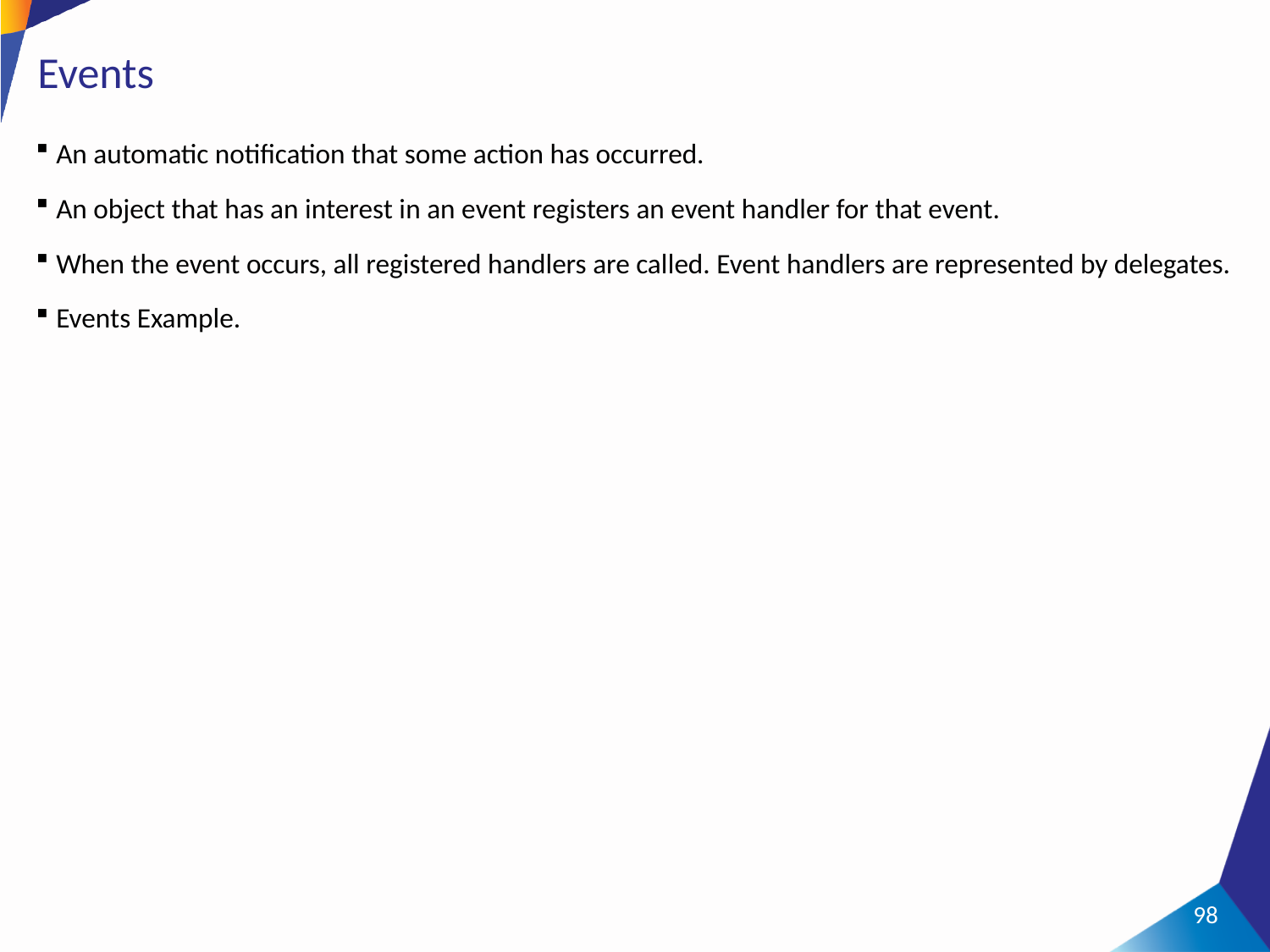

# Events
An automatic notification that some action has occurred.
An object that has an interest in an event registers an event handler for that event.
When the event occurs, all registered handlers are called. Event handlers are represented by delegates.
Events Example.